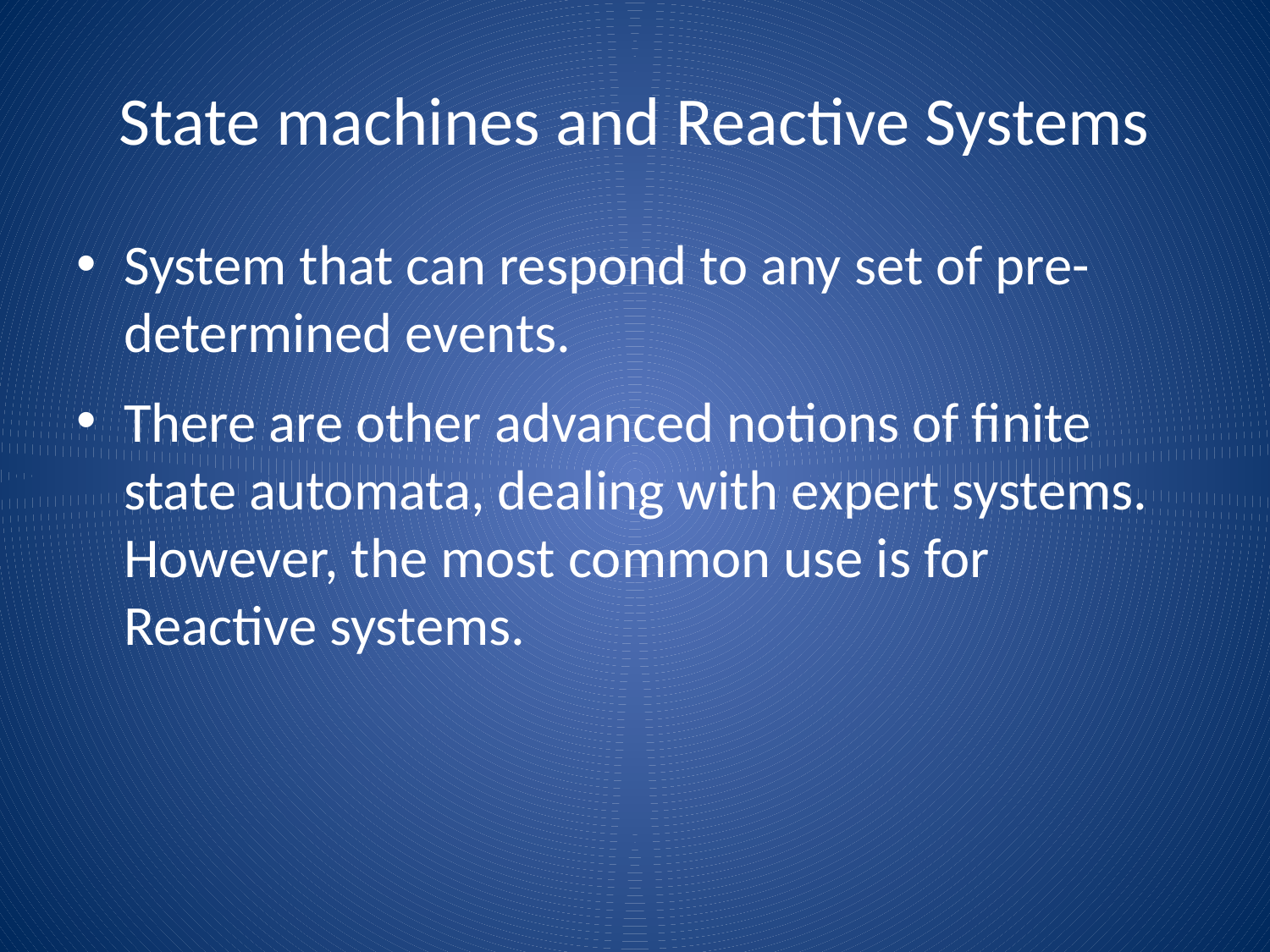

# State machines and Reactive Systems
System that can respond to any set of pre-determined events.
There are other advanced notions of finite state automata, dealing with expert systems.  However, the most common use is for Reactive systems.